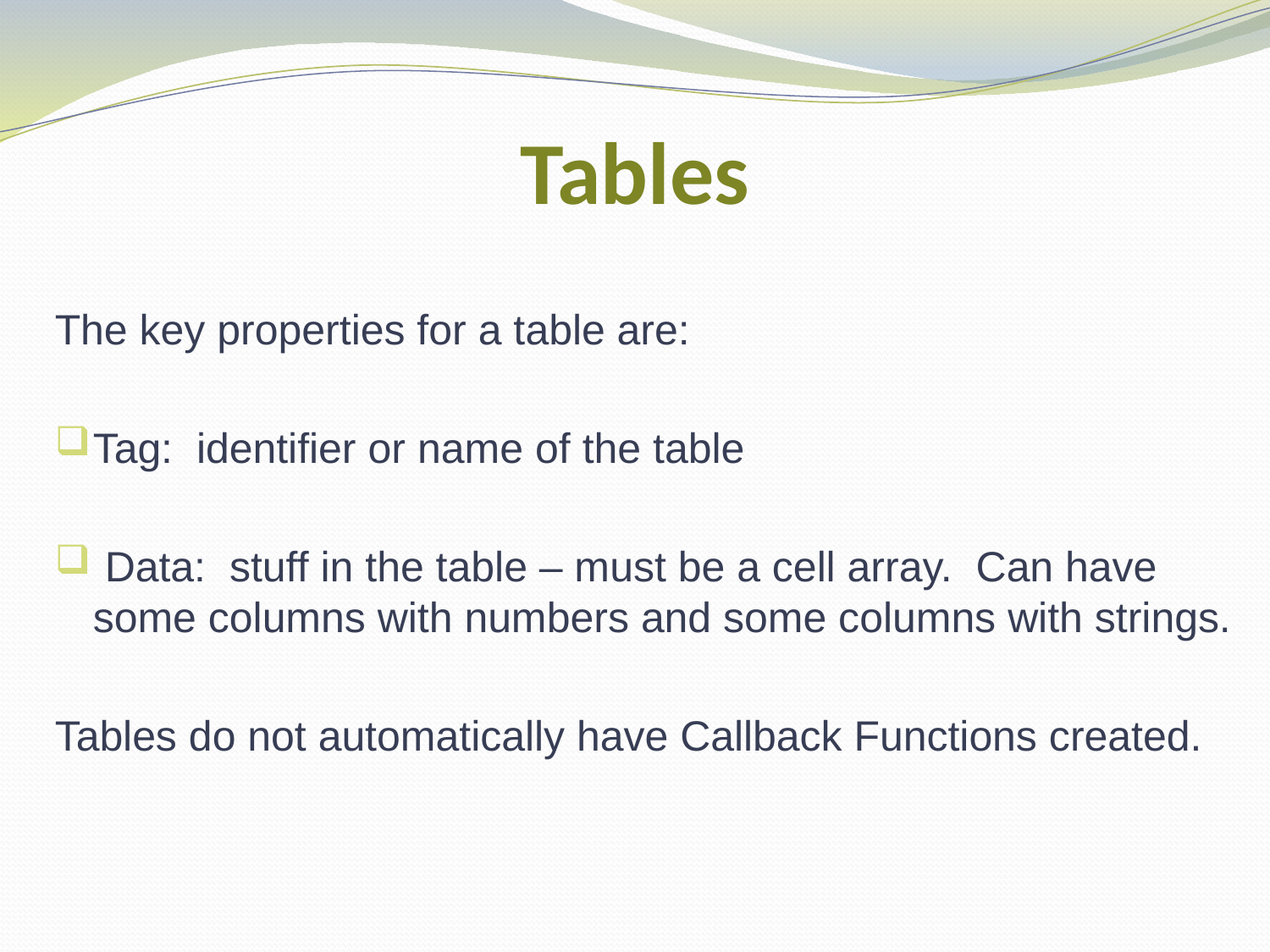

# Tables
The key properties for a table are:

Tag:  identifier or name of the table

 Data:  stuff in the table – must be a cell array.  Can have some columns with numbers and some columns with strings.

Tables do not automatically have Callback Functions created.